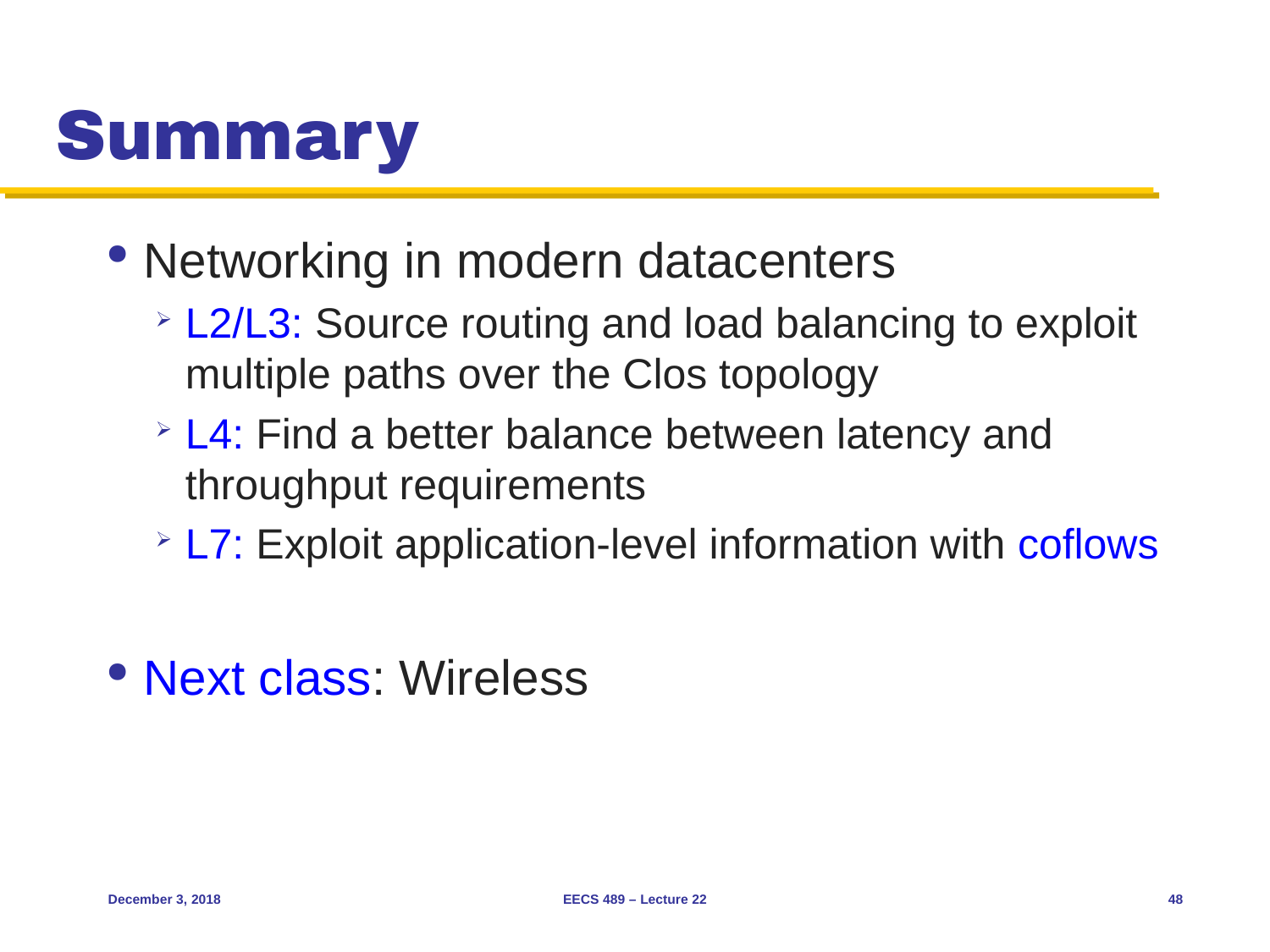

# Summary
Networking in modern datacenters
L2/L3: Source routing and load balancing to exploit multiple paths over the Clos topology
L4: Find a better balance between latency and throughput requirements
L7: Exploit application-level information with coflows

Next class: Wireless
December 3, 2018
EECS 489 – Lecture 22
48